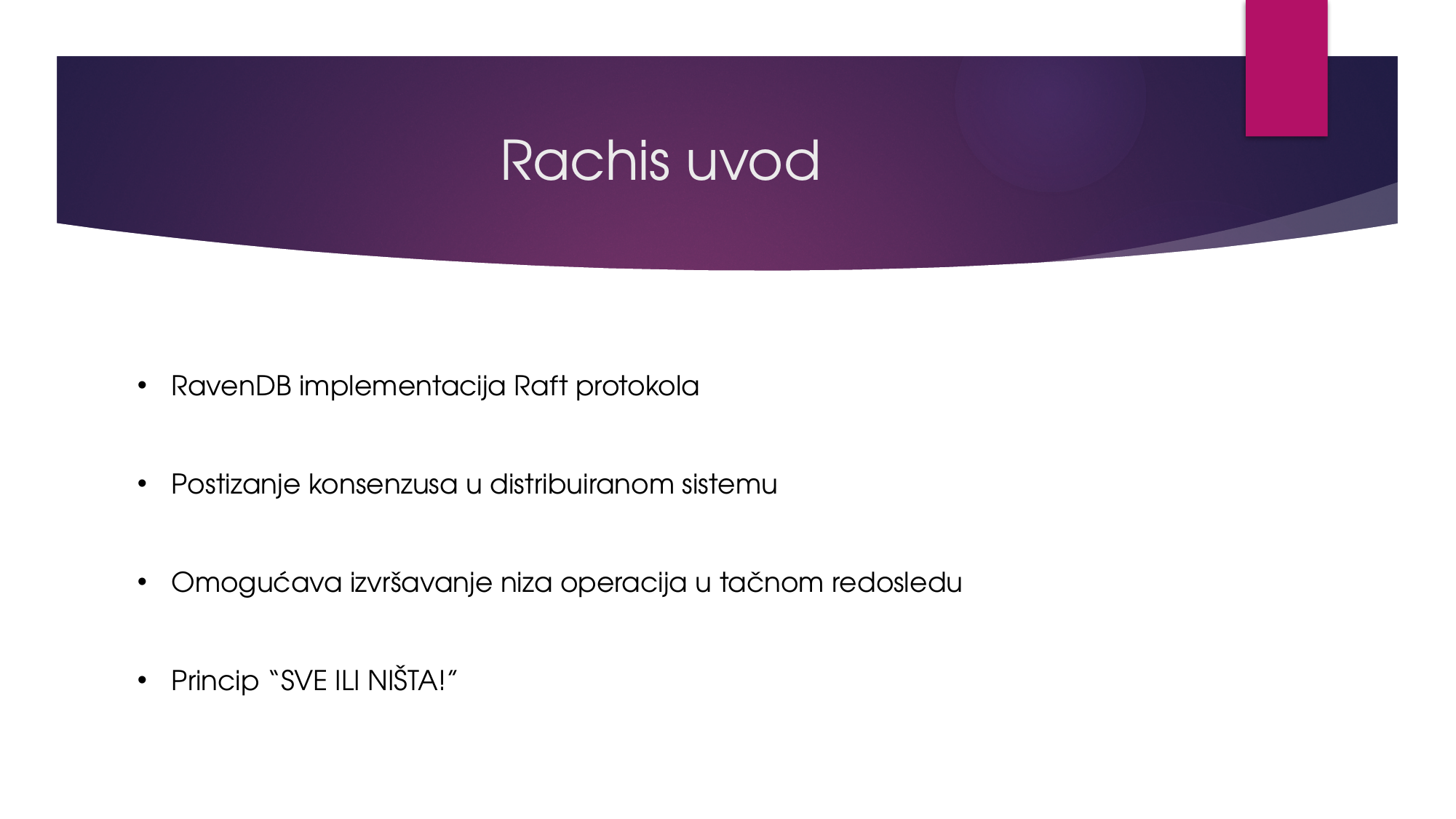

# Rachis uvod
RavenDB implementacija Raft protokola
Postizanje konsenzusa u distribuiranom sistemu
Omogućava izvršavanje niza operacija u tačnom redosledu
Princip “SVE ILI NIŠTA!”